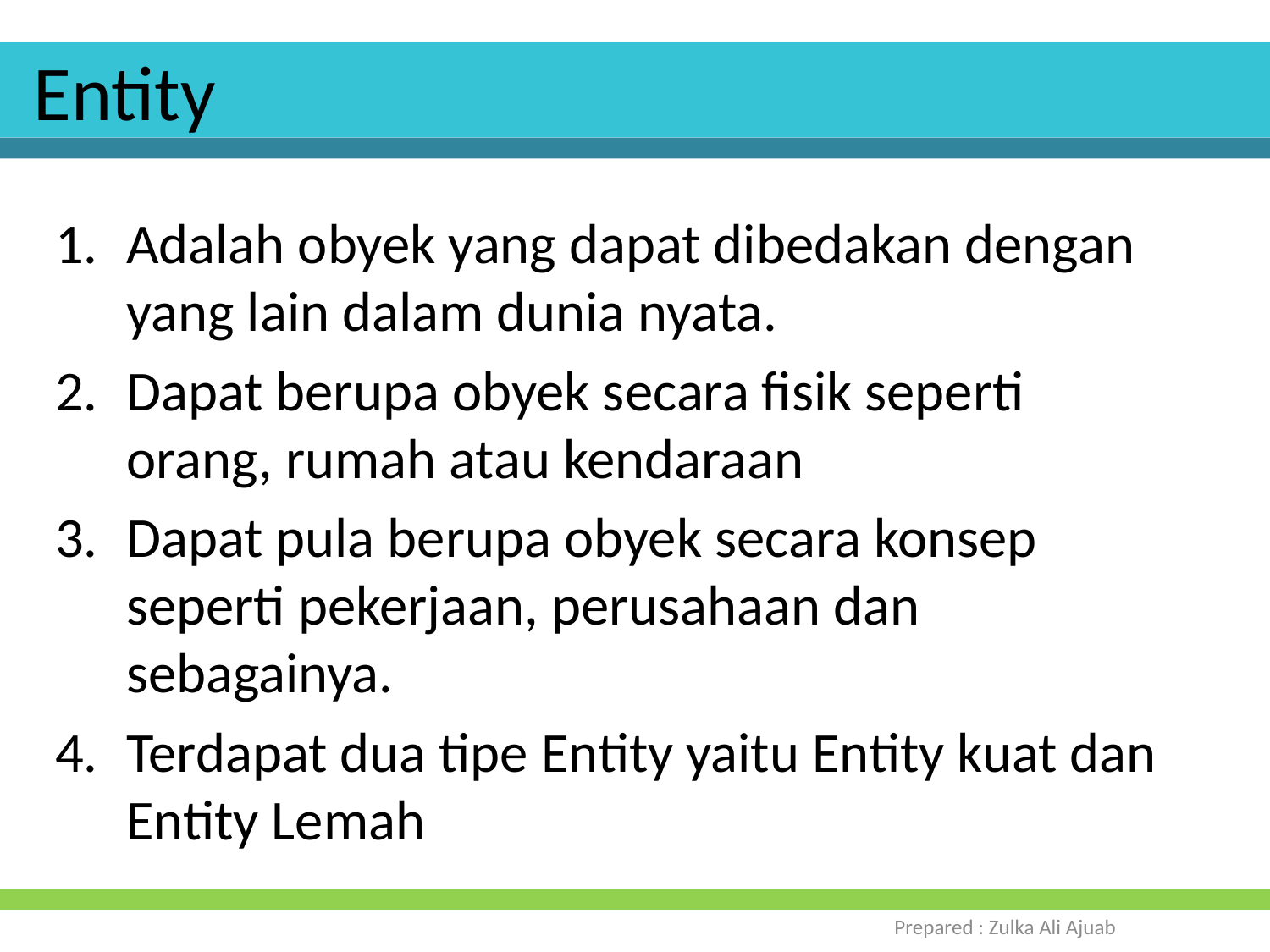

# Entity
Adalah obyek yang dapat dibedakan dengan yang lain dalam dunia nyata.
Dapat berupa obyek secara fisik seperti orang, rumah atau kendaraan
Dapat pula berupa obyek secara konsep seperti pekerjaan, perusahaan dan sebagainya.
Terdapat dua tipe Entity yaitu Entity kuat dan Entity Lemah